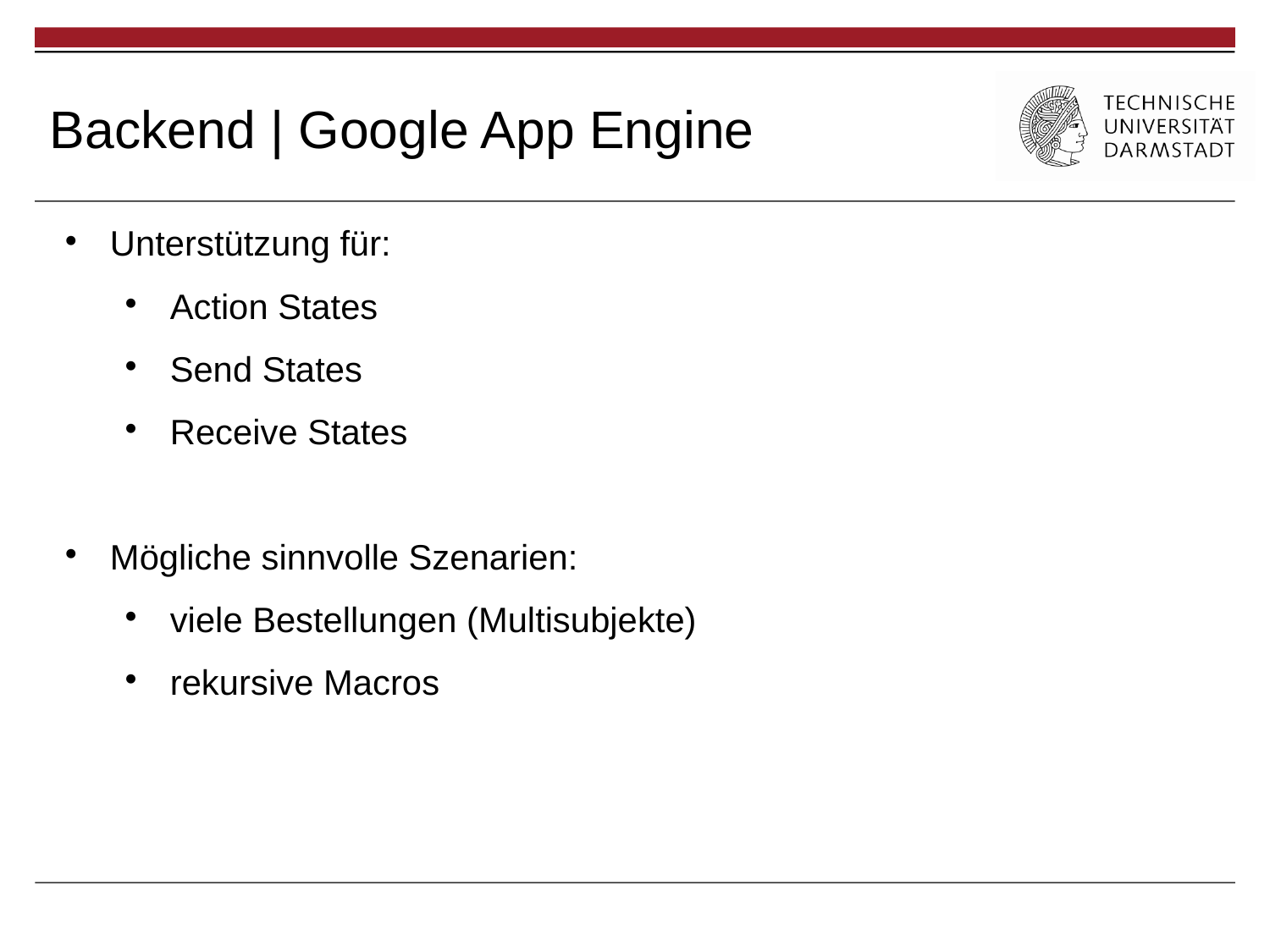

# Backend | Google App Engine
Unterstützung für:
Action States
Send States
Receive States

Mögliche sinnvolle Szenarien:
viele Bestellungen (Multisubjekte)
rekursive Macros